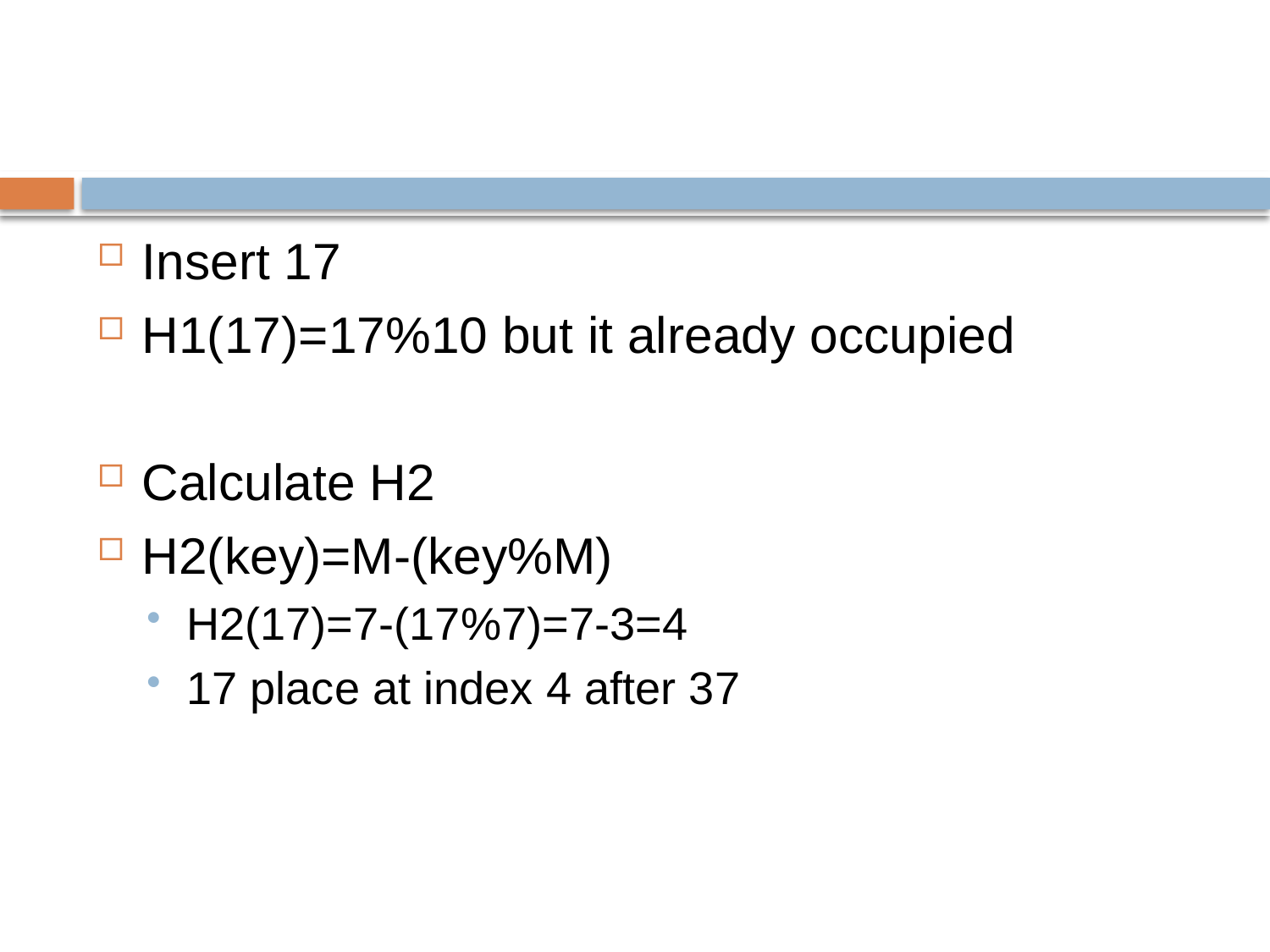

#
Insert 17
H1(17)=17%10 but it already occupied

Calculate H2
H2(key)=M-(key%M)
H2(17)=7-(17%7)=7-3=4
17 place at index 4 after 37